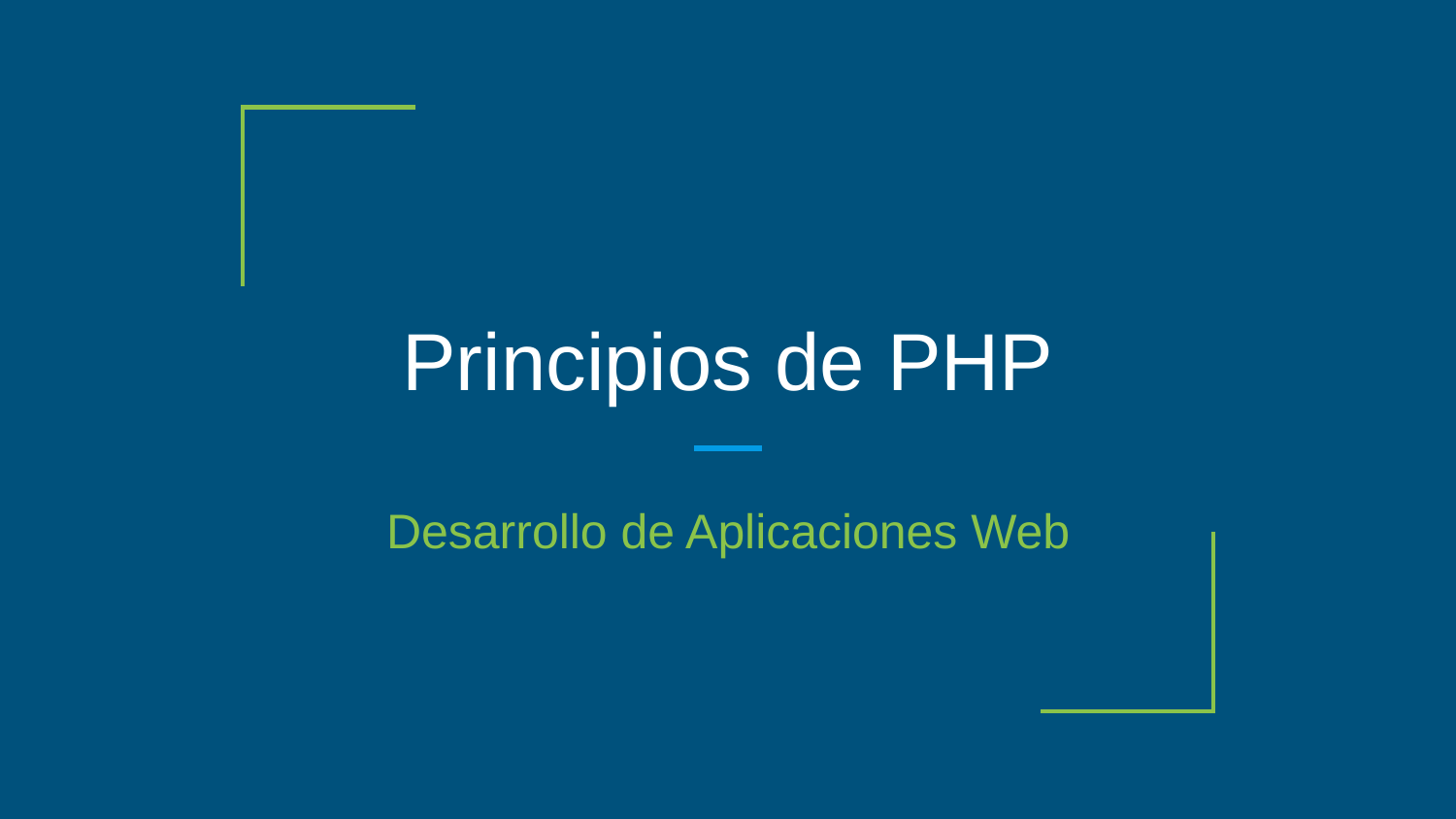

# Principios de PHP
Desarrollo de Aplicaciones Web